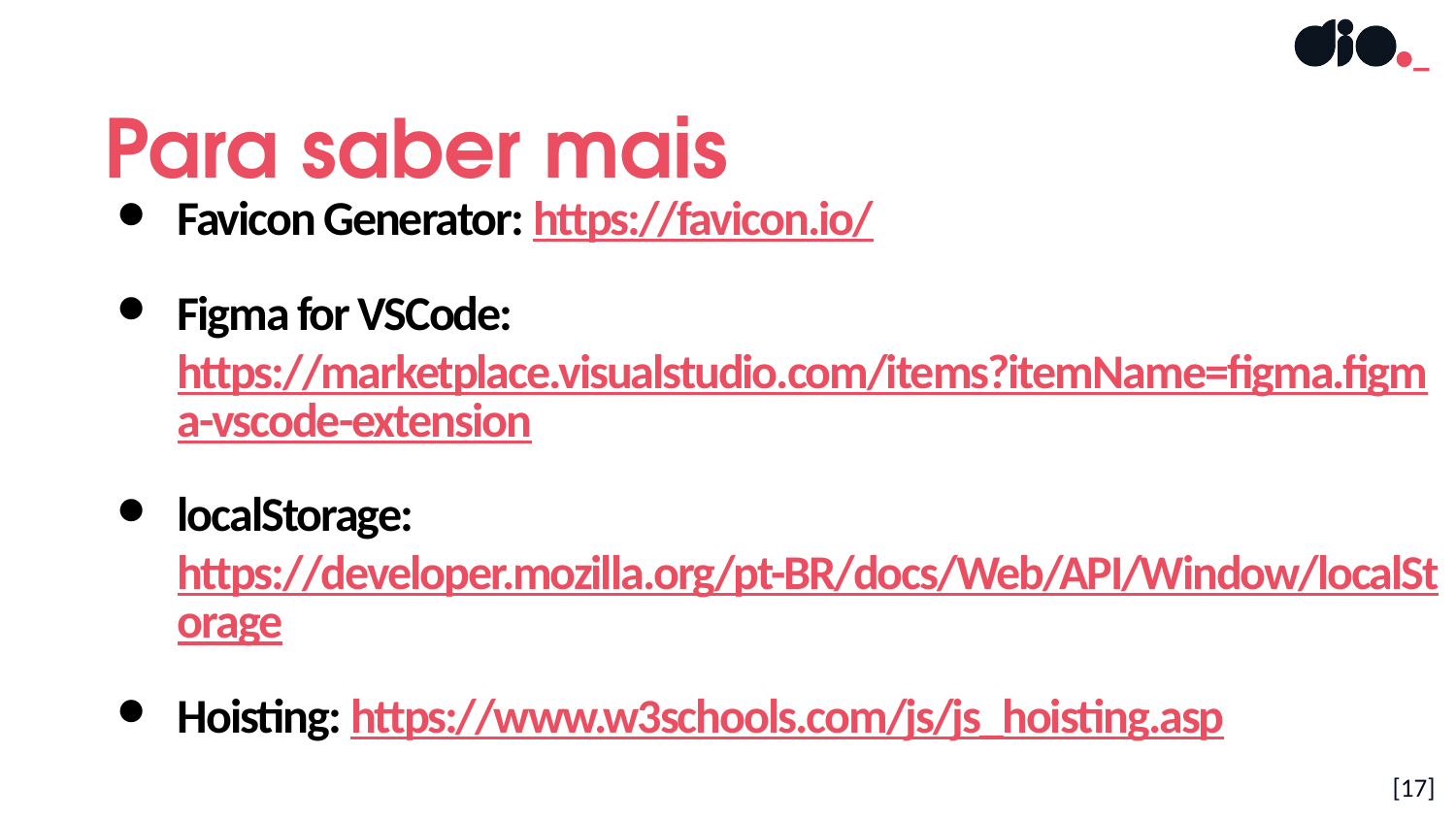

Para saber mais
Favicon Generator: https://favicon.io/
Figma for VSCode: https://marketplace.visualstudio.com/items?itemName=figma.figma-vscode-extension
localStorage: https://developer.mozilla.org/pt-BR/docs/Web/API/Window/localStorage
Hoisting: https://www.w3schools.com/js/js_hoisting.asp

[17]